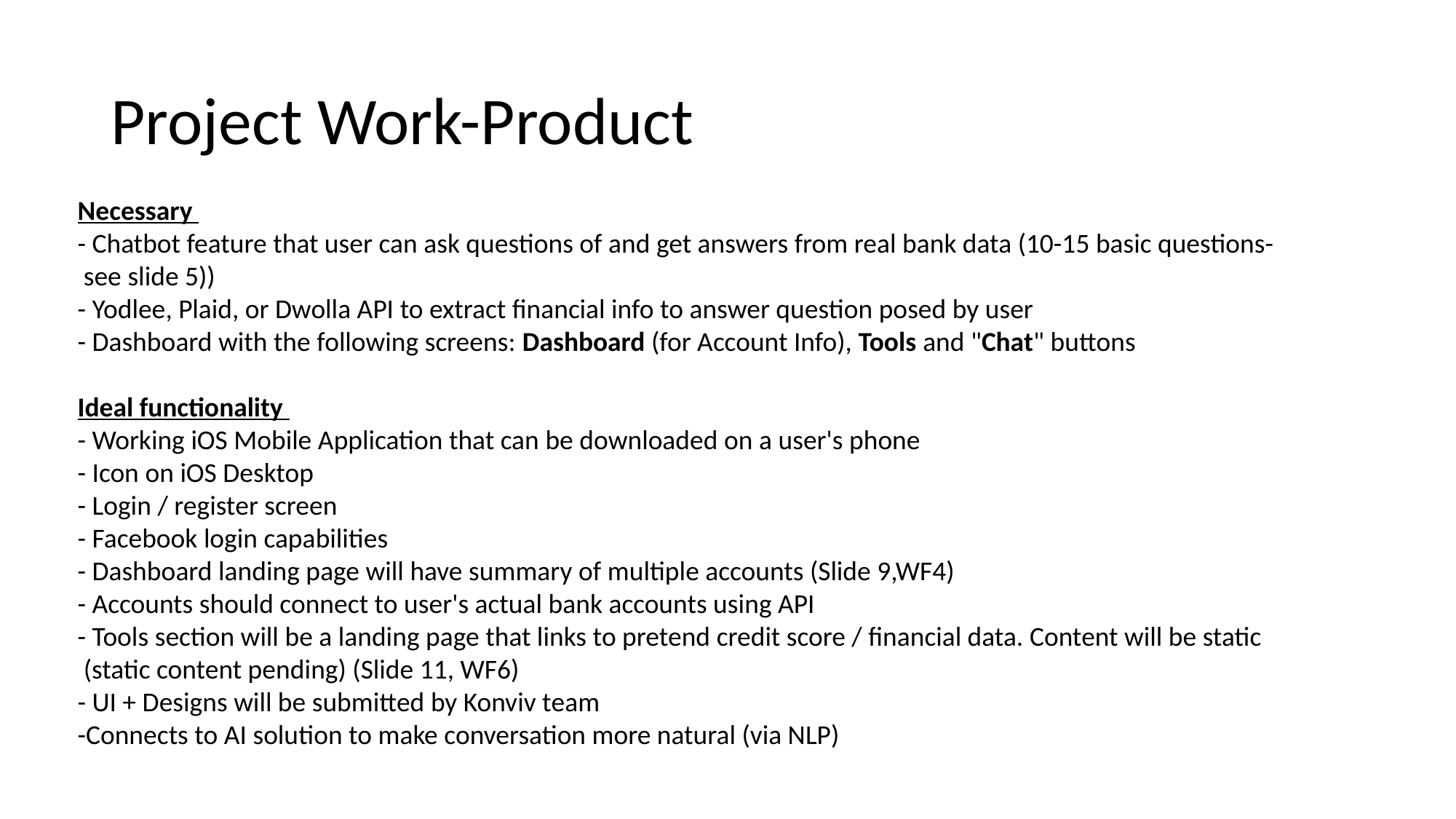

# Project Work-Product
Necessary
- Chatbot feature that user can ask questions of and get answers from real bank data (10-15 basic questions- see slide 5))
- Yodlee, Plaid, or Dwolla API to extract financial info to answer question posed by user
- Dashboard with the following screens: Dashboard (for Account Info), Tools and "Chat" buttons

Ideal functionality
- Working iOS Mobile Application that can be downloaded on a user's phone
- Icon on iOS Desktop
- Login / register screen
- Facebook login capabilities
- Dashboard landing page will have summary of multiple accounts (Slide 9,WF4)
- Accounts should connect to user's actual bank accounts using API
- Tools section will be a landing page that links to pretend credit score / financial data. Content will be static (static content pending) (Slide 11, WF6)
- UI + Designs will be submitted by Konviv team
-Connects to AI solution to make conversation more natural (via NLP)